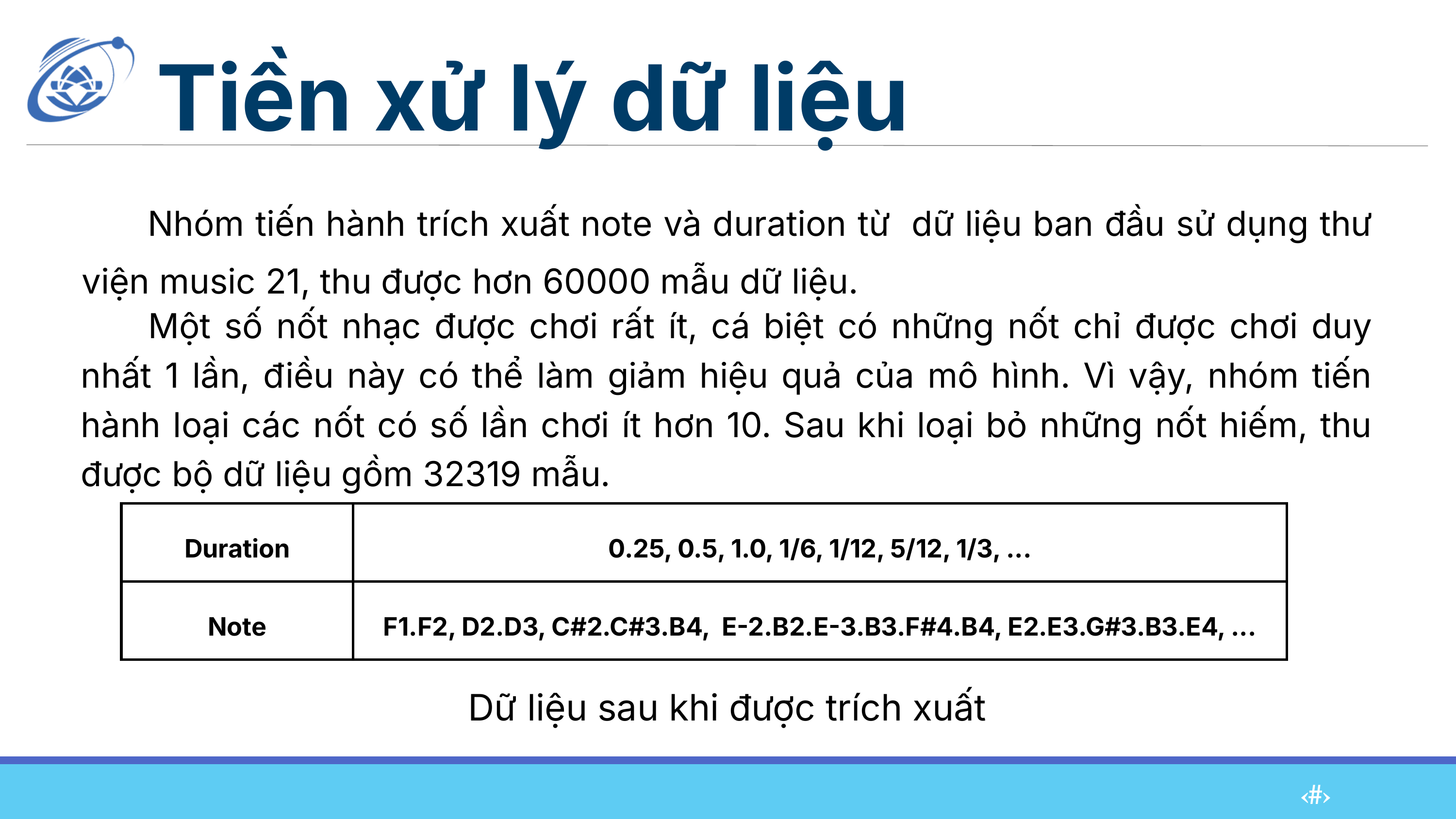

Tiền xử lý dữ liệu
      Nhóm tiến hành trích xuất note và duration từ  dữ liệu ban đầu sử dụng thư viện music 21, thu được hơn 60000 mẫu dữ liệu.
     Một số nốt nhạc được chơi rất ít, cá biệt có những nốt chỉ được chơi duy nhất 1 lần, điều này có thể làm giảm hiệu quả của mô hình. Vì vậy, nhóm tiến hành loại các nốt có số lần chơi ít hơn 10. Sau khi loại bỏ những nốt hiếm, thu được bộ dữ liệu gồm 32319 mẫu.
| Duration | 0.25, 0.5, 1.0, 1/6, 1/12, 5/12, 1/3, ... |
| --- | --- |
| Note | F1.F2, D2.D3, C#2.C#3.B4, E-2.B2.E-3.B3.F#4.B4, E2.E3.G#3.B3.E4, ... |
Dữ liệu sau khi được trích xuất

‹#›